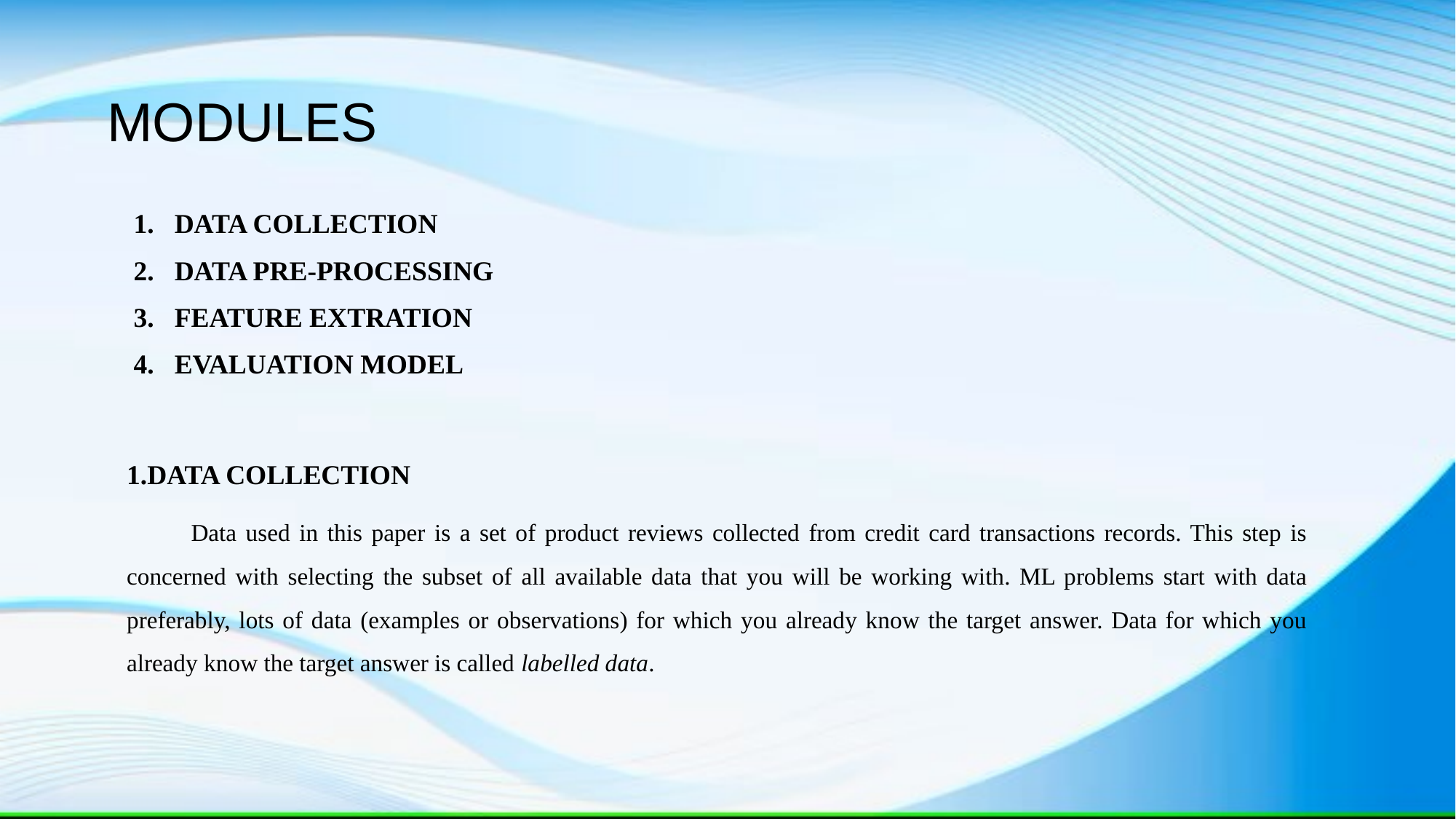

MODULES
DATA COLLECTION
DATA PRE-PROCESSING
FEATURE EXTRATION
EVALUATION MODEL
1.DATA COLLECTION
       Data used in this paper is a set of product reviews collected from credit card transactions records. This step is concerned with selecting the subset of all available data that you will be working with. ML problems start with data preferably, lots of data (examples or observations) for which you already know the target answer. Data for which you already know the target answer is called labelled data.